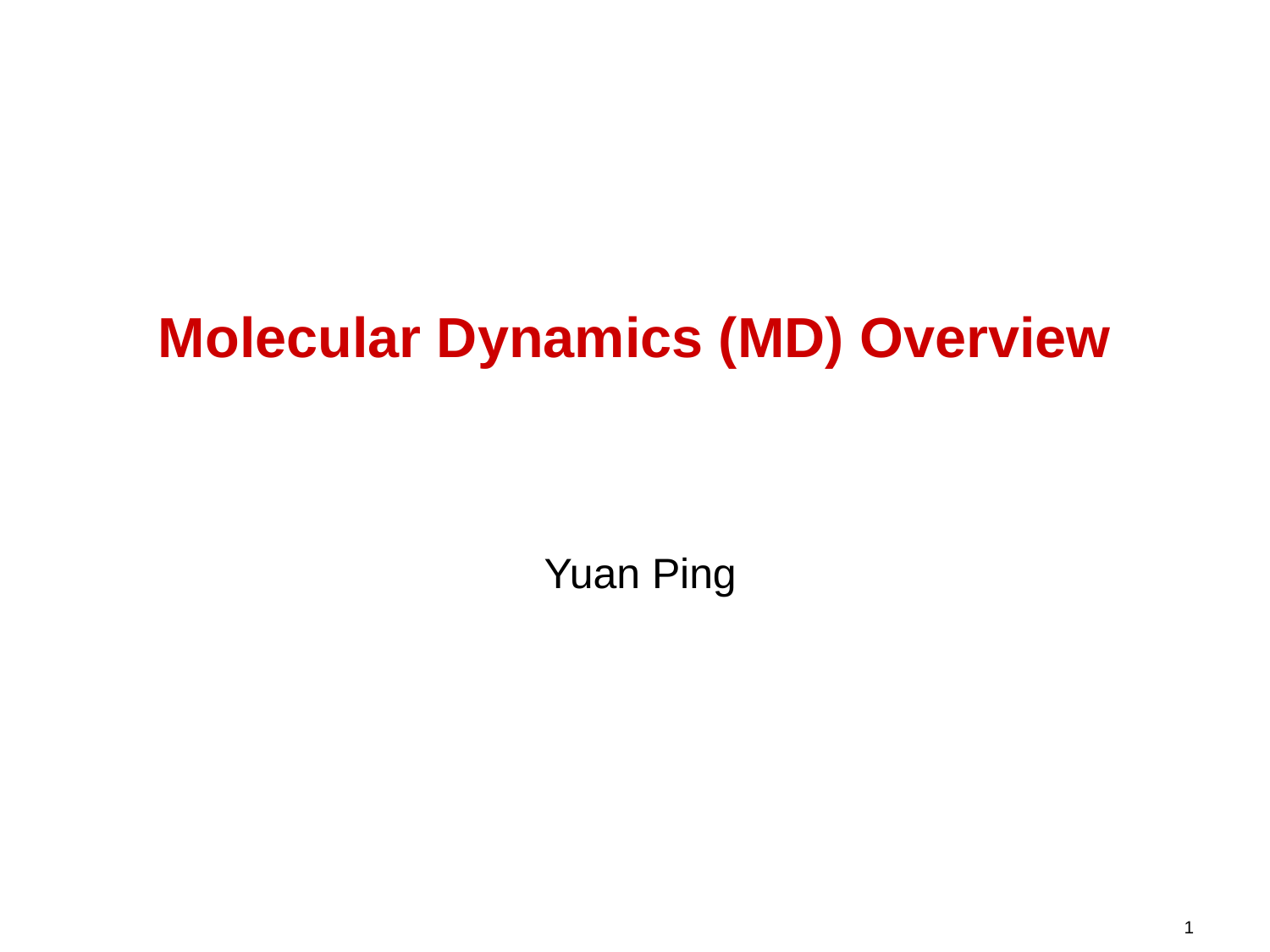

# Molecular Dynamics (MD) Overview
Yuan Ping

1